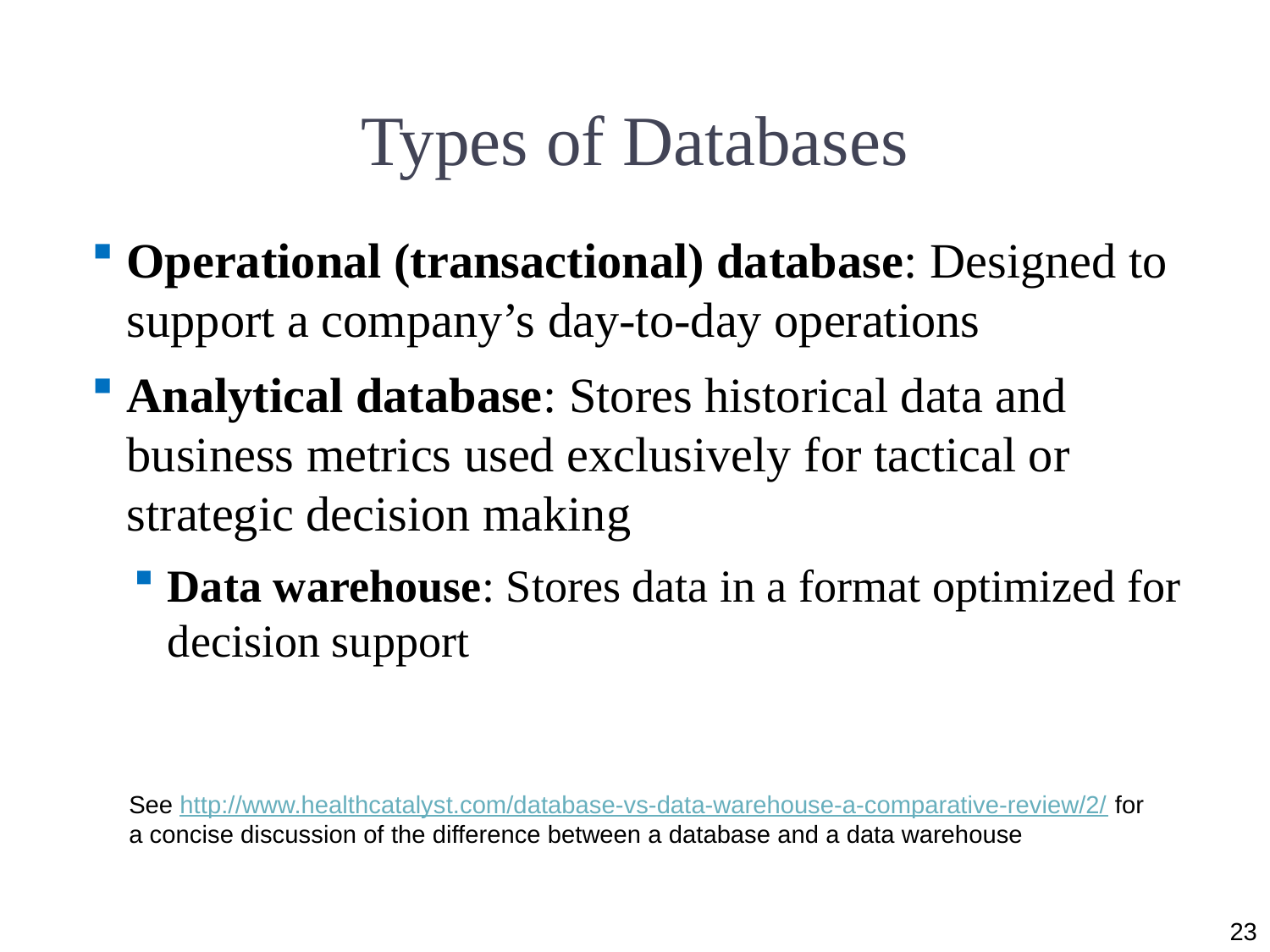

# Types of Databases
Operational (transactional) database: Designed to support a company’s day-to-day operations
Analytical database: Stores historical data and business metrics used exclusively for tactical or strategic decision making
Data warehouse: Stores data in a format optimized for decision support

See http://www.healthcatalyst.com/database-vs-data-warehouse-a-comparative-review/2/ for a concise discussion of the difference between a database and a data warehouse
23